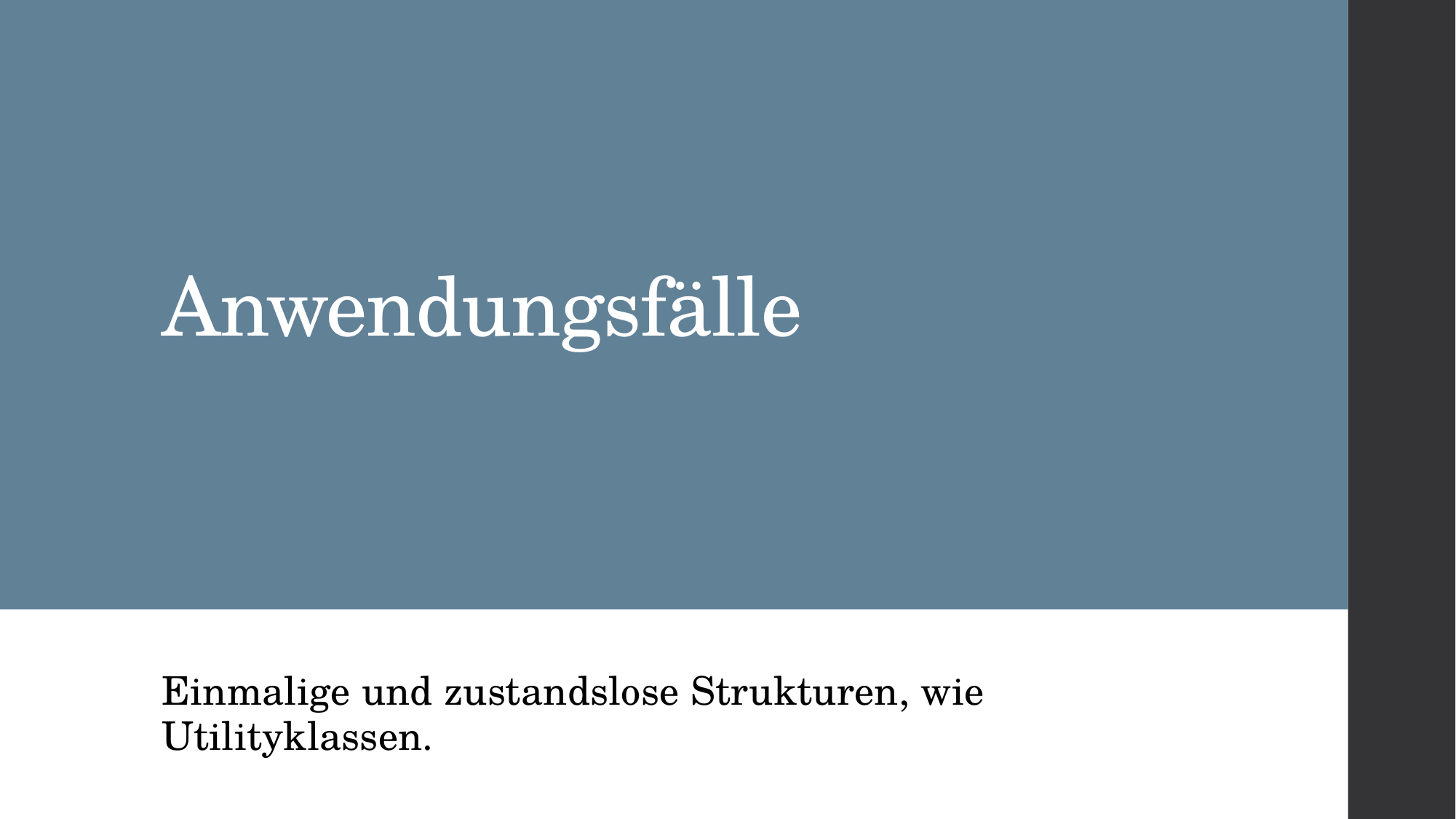

# Anwendungsfälle

Einmalige und zustandslose Strukturen, wie Utilityklassen.